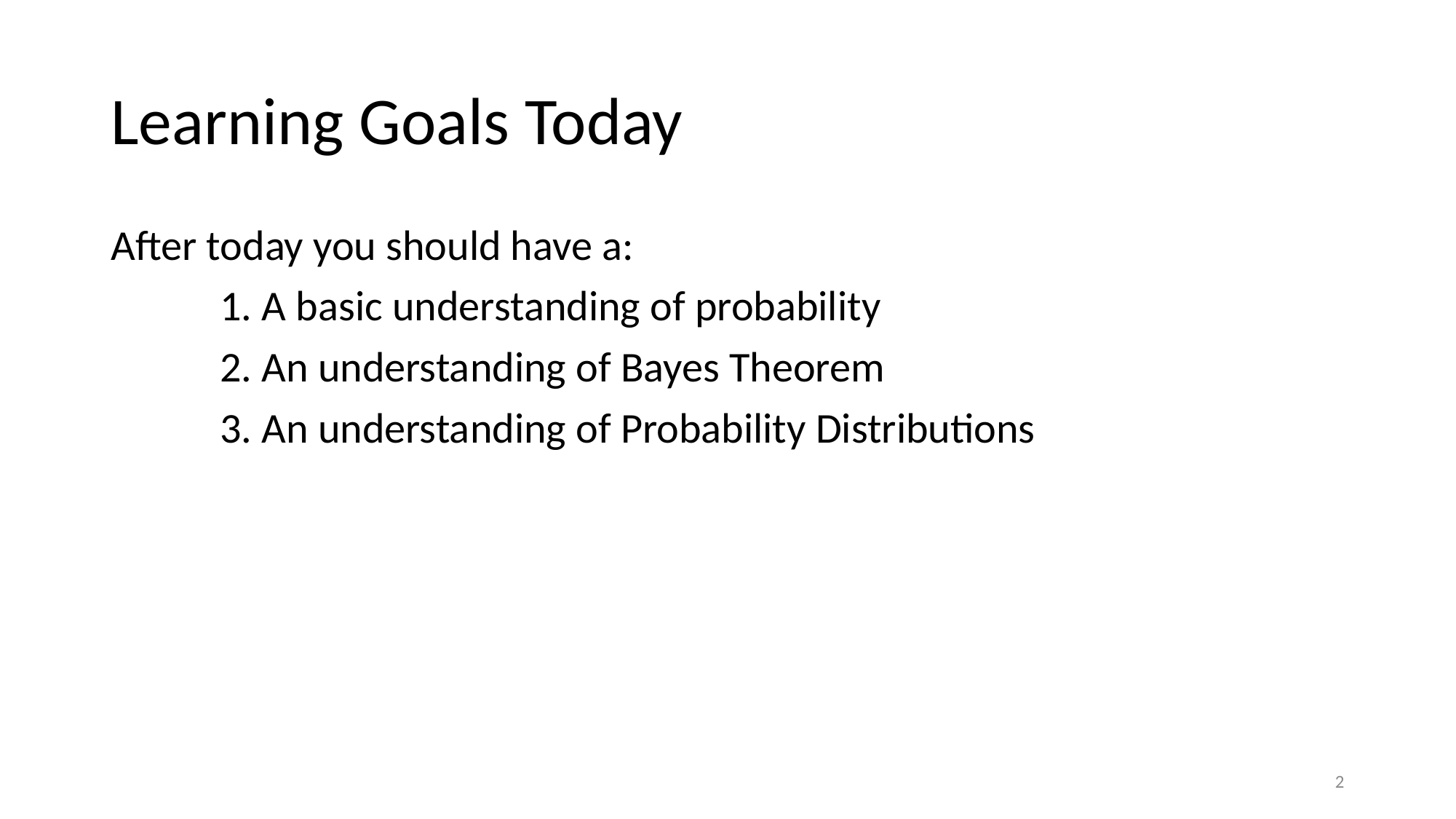

# Learning Goals Today
After today you should have a:
	1. A basic understanding of probability
	2. An understanding of Bayes Theorem
	3. An understanding of Probability Distributions

2